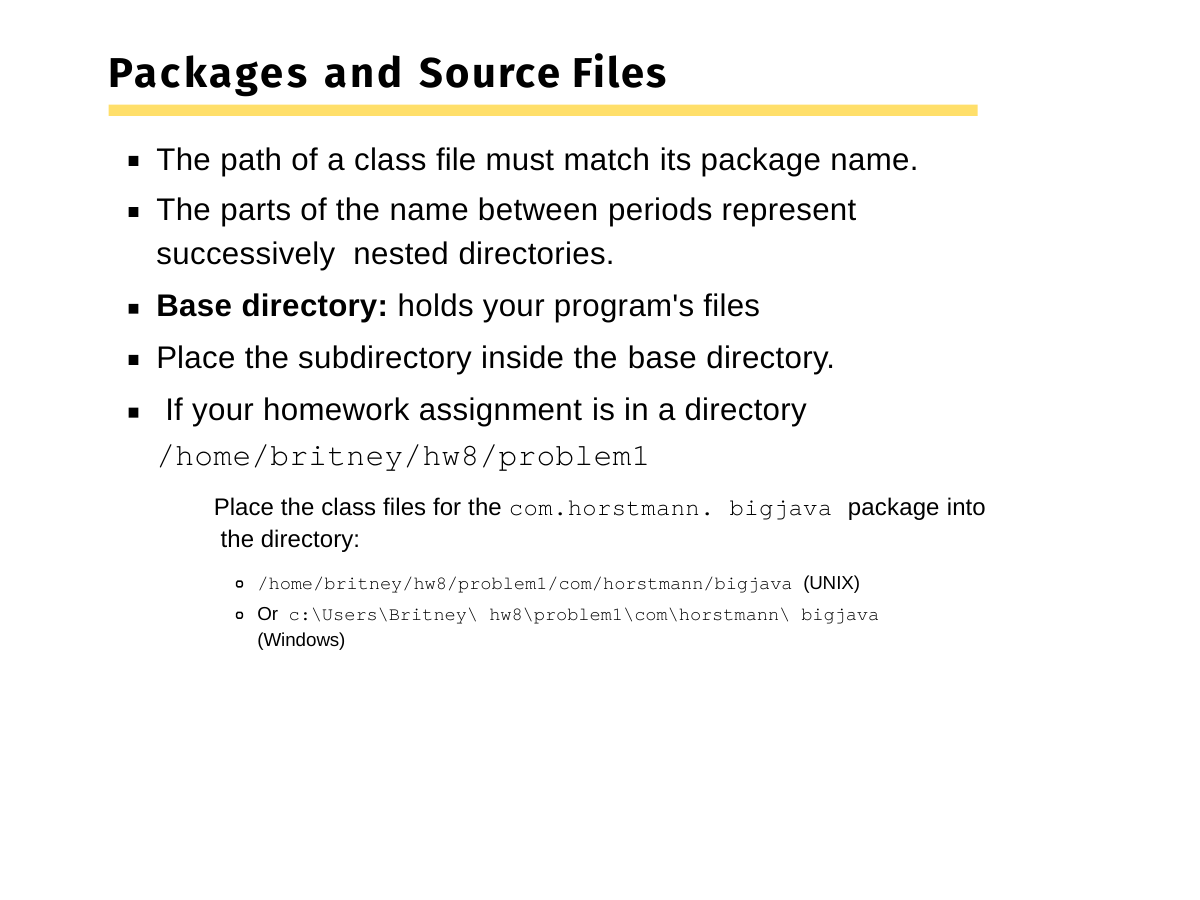

# Packages and Source Files

The path of a class file must match its package name.
The parts of the name between periods represent successively  nested directories.
Base directory: holds your program's files  Place the subdirectory inside the base directory.  If your homework assignment is in a directory
/home/britney/hw8/problem1
Place the class files for the com.horstmann. bigjava package into  the directory:

/home/britney/hw8/problem1/com/horstmann/bigjava (UNIX)
Or  c:\Users\Britney\ hw8\problem1\com\horstmann\ bigjava
(Windows)